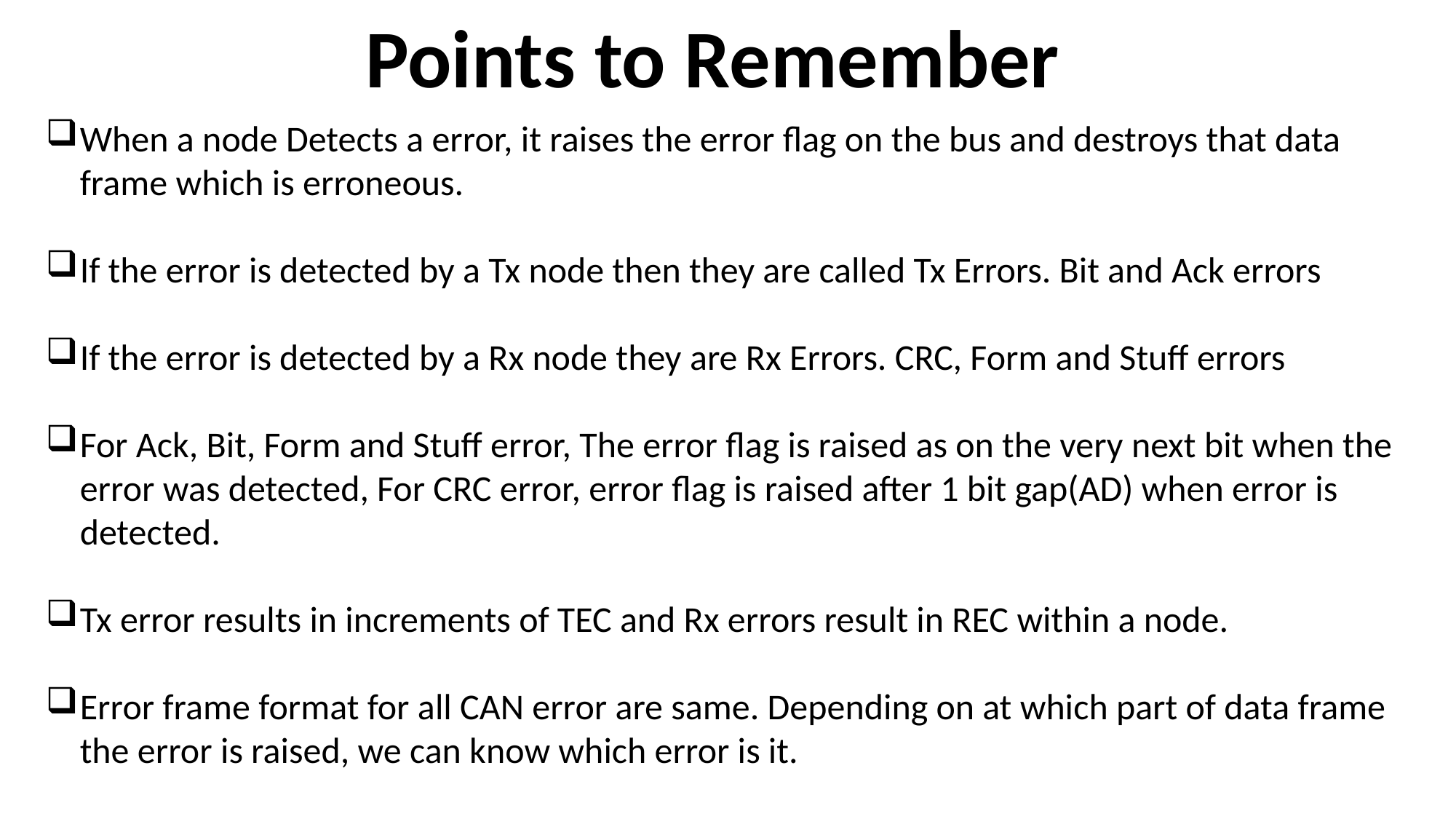

Points to Remember
When a node Detects a error, it raises the error flag on the bus and destroys that data frame which is erroneous.

If the error is detected by a Tx node then they are called Tx Errors. Bit and Ack errors

If the error is detected by a Rx node they are Rx Errors. CRC, Form and Stuff errors

For Ack, Bit, Form and Stuff error, The error flag is raised as on the very next bit when the error was detected, For CRC error, error flag is raised after 1 bit gap(AD) when error is detected.

Tx error results in increments of TEC and Rx errors result in REC within a node.

Error frame format for all CAN error are same. Depending on at which part of data frame the error is raised, we can know which error is it.